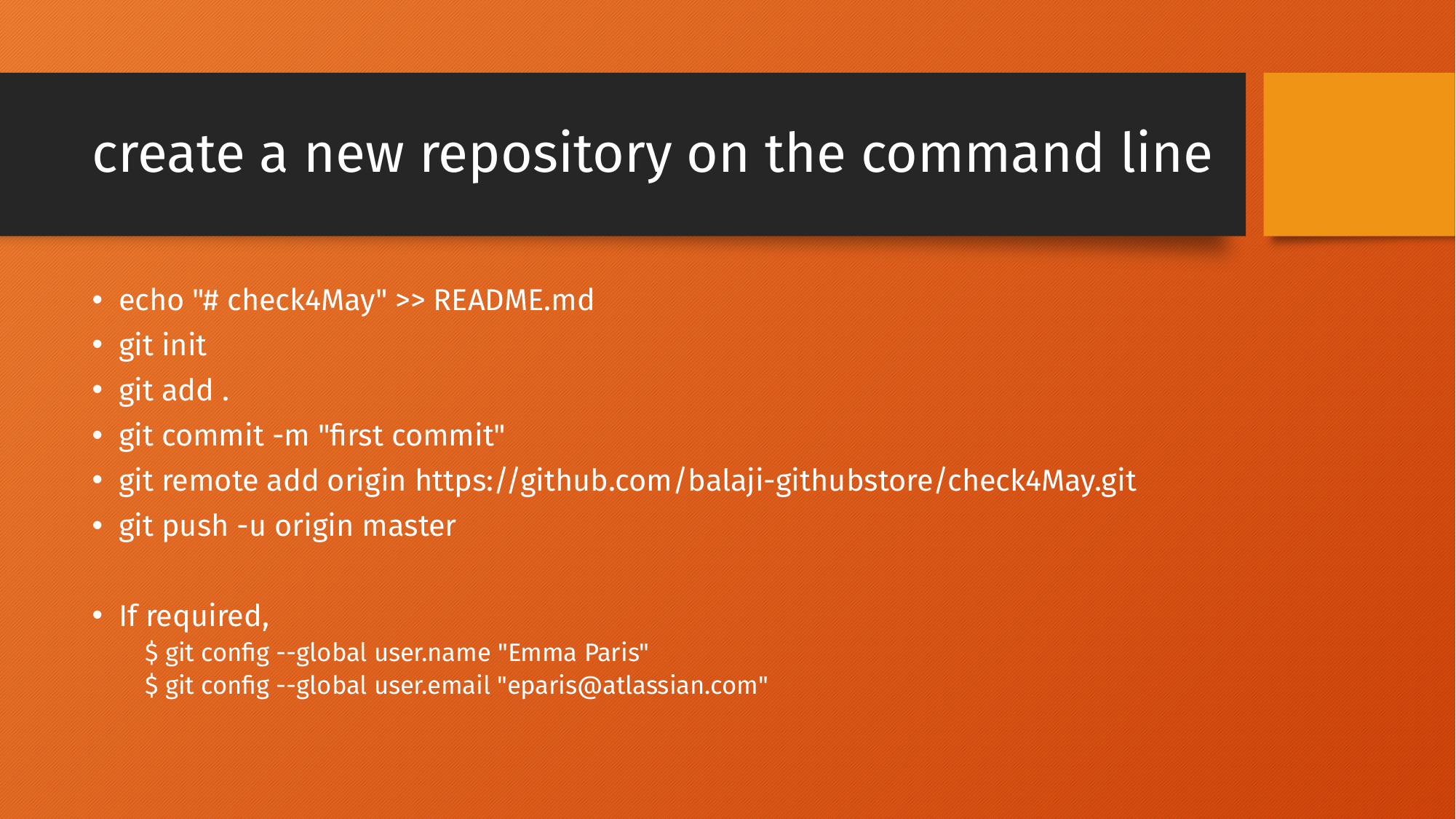

# create a new repository on the command line
echo "# check4May" >> README.md
git init
git add .
git commit -m "first commit"
git remote add origin https://github.com/balaji-githubstore/check4May.git
git push -u origin master

If required,
$ git config --global user.name "Emma Paris"
$ git config --global user.email "eparis@atlassian.com"